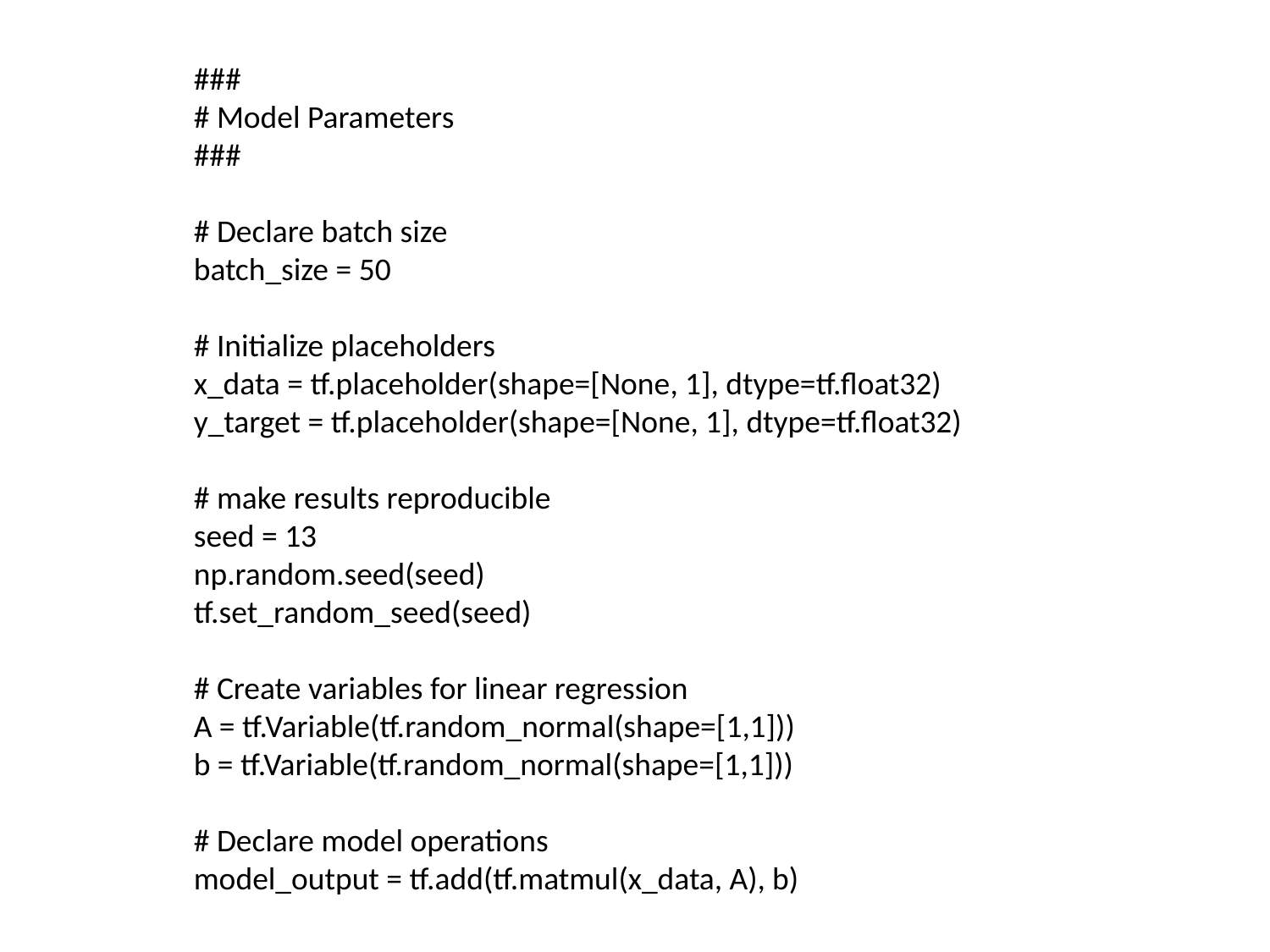

###
# Model Parameters
###

# Declare batch size
batch_size = 50

# Initialize placeholders
x_data = tf.placeholder(shape=[None, 1], dtype=tf.float32)
y_target = tf.placeholder(shape=[None, 1], dtype=tf.float32)

# make results reproducible
seed = 13
np.random.seed(seed)
tf.set_random_seed(seed)

# Create variables for linear regression
A = tf.Variable(tf.random_normal(shape=[1,1]))
b = tf.Variable(tf.random_normal(shape=[1,1]))

# Declare model operations
model_output = tf.add(tf.matmul(x_data, A), b)